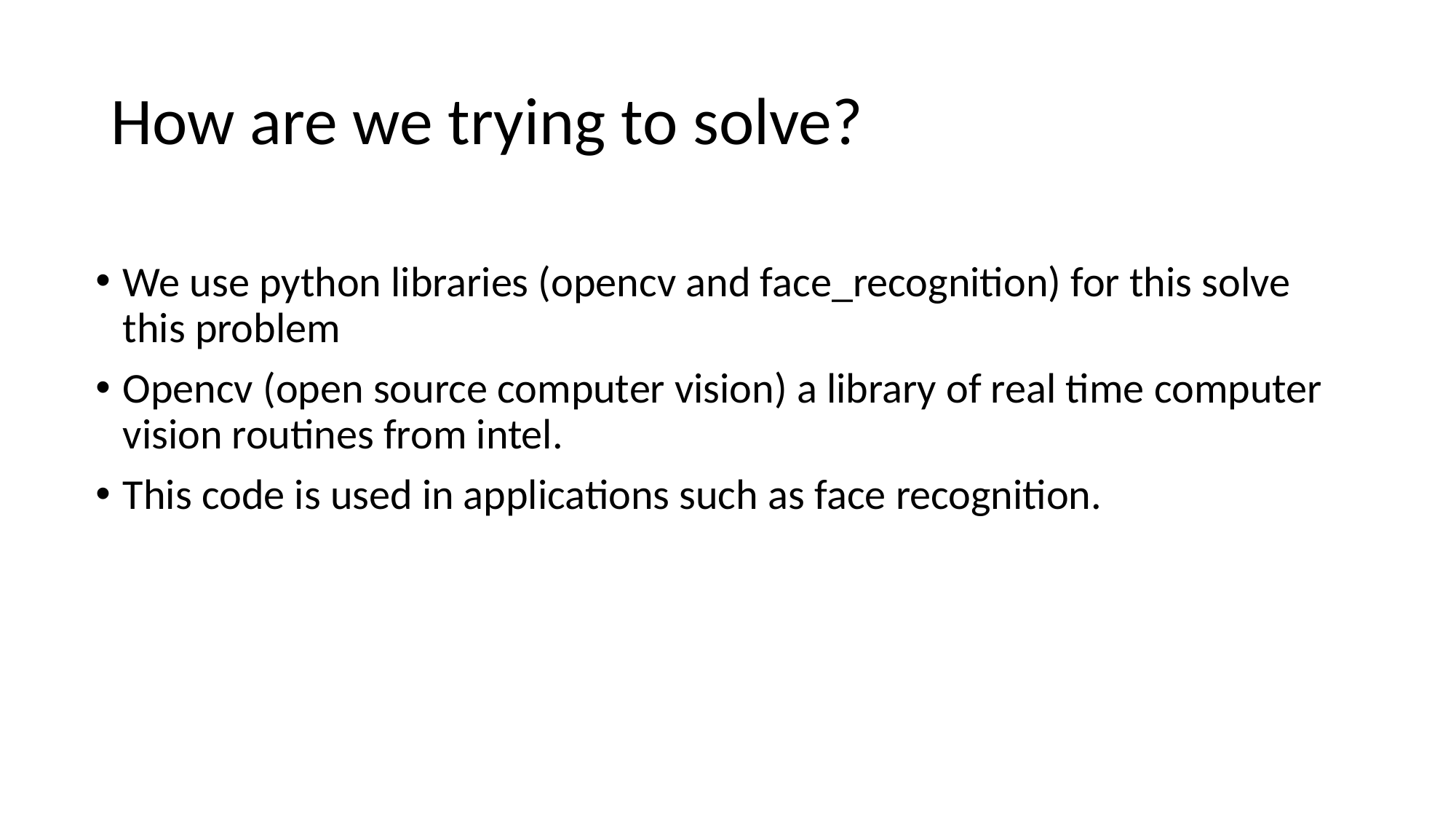

# How are we trying to solve?
We use python libraries (opencv and face_recognition) for this solve this problem
Opencv (open source computer vision) a library of real time computer vision routines from intel.
This code is used in applications such as face recognition.